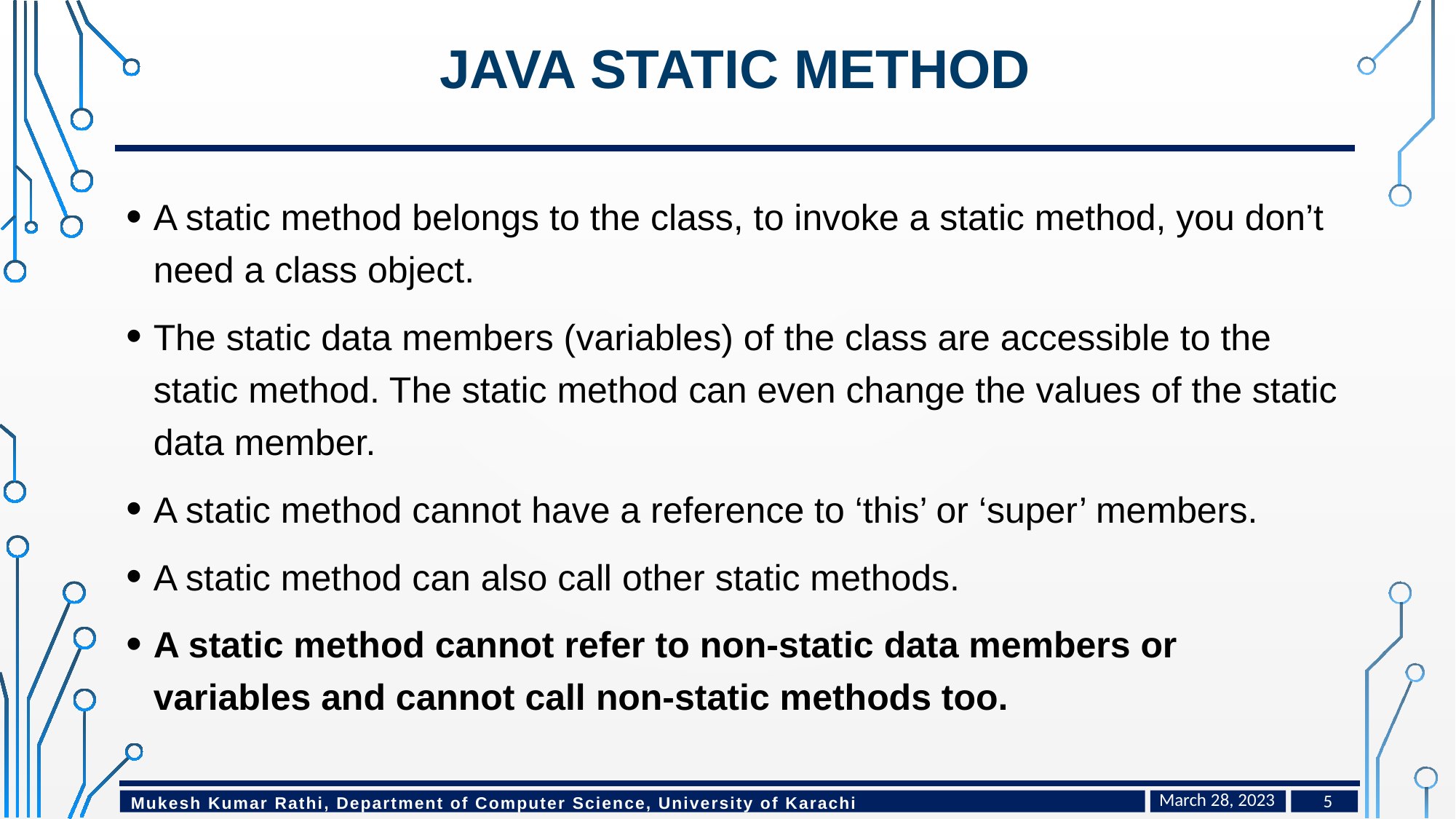

# Java Static Method
A static method belongs to the class, to invoke a static method, you don’t need a class object.
The static data members (variables) of the class are accessible to the static method. The static method can even change the values of the static data member.
A static method cannot have a reference to ‘this’ or ‘super’ members.
A static method can also call other static methods.
A static method cannot refer to non-static data members or variables and cannot call non-static methods too.

March 28, 2023
5